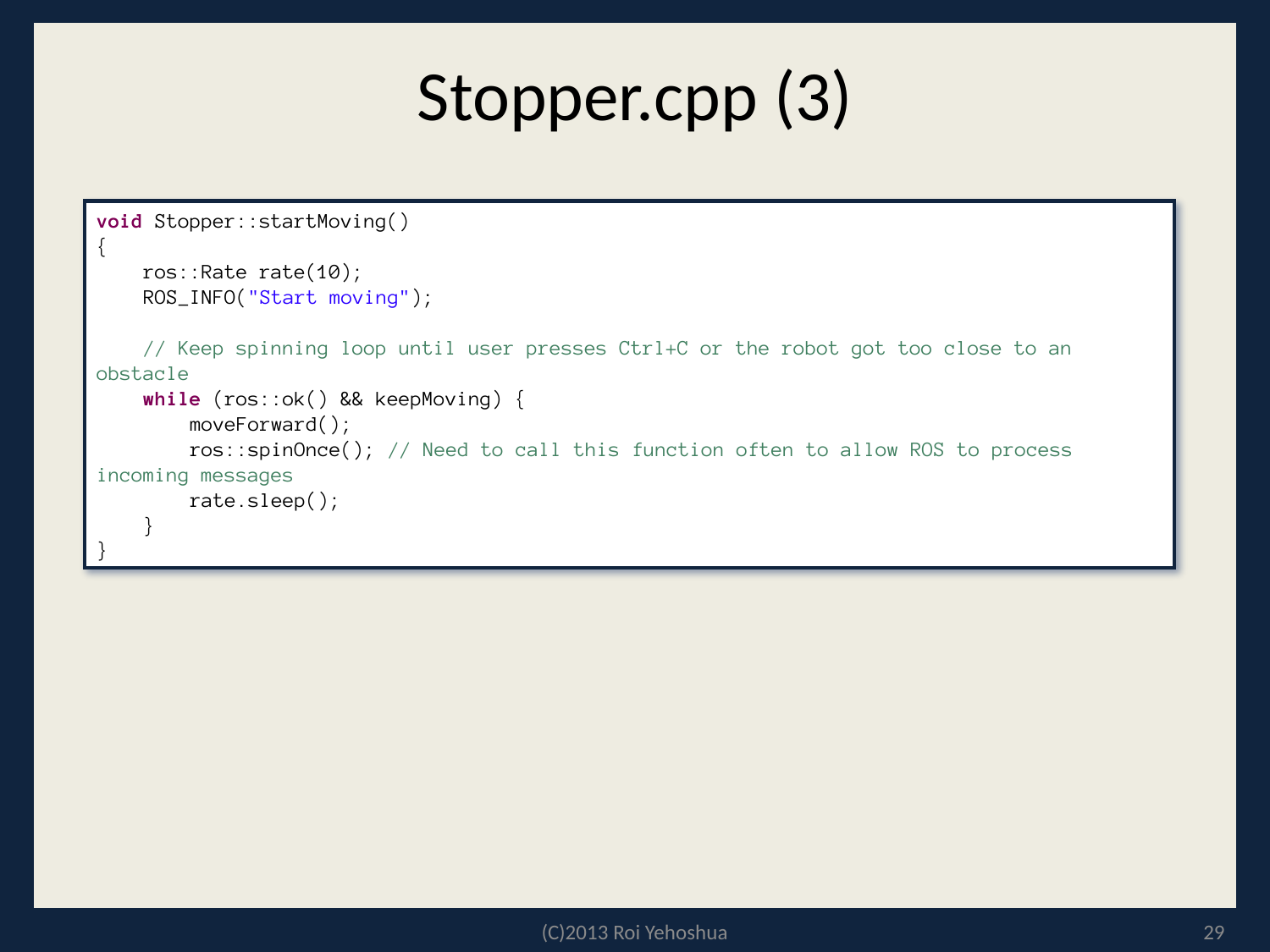

# Stopper.cpp (3)
void Stopper::startMoving()
{
    ros::Rate rate(10);
    ROS_INFO("Start moving");

    // Keep spinning loop until user presses Ctrl+C or the robot got too close to an obstacle
    while (ros::ok() && keepMoving) {
        moveForward();
        ros::spinOnce(); // Need to call this function often to allow ROS to process incoming messages
        rate.sleep();
    }
}
(C)2013 Roi Yehoshua
29